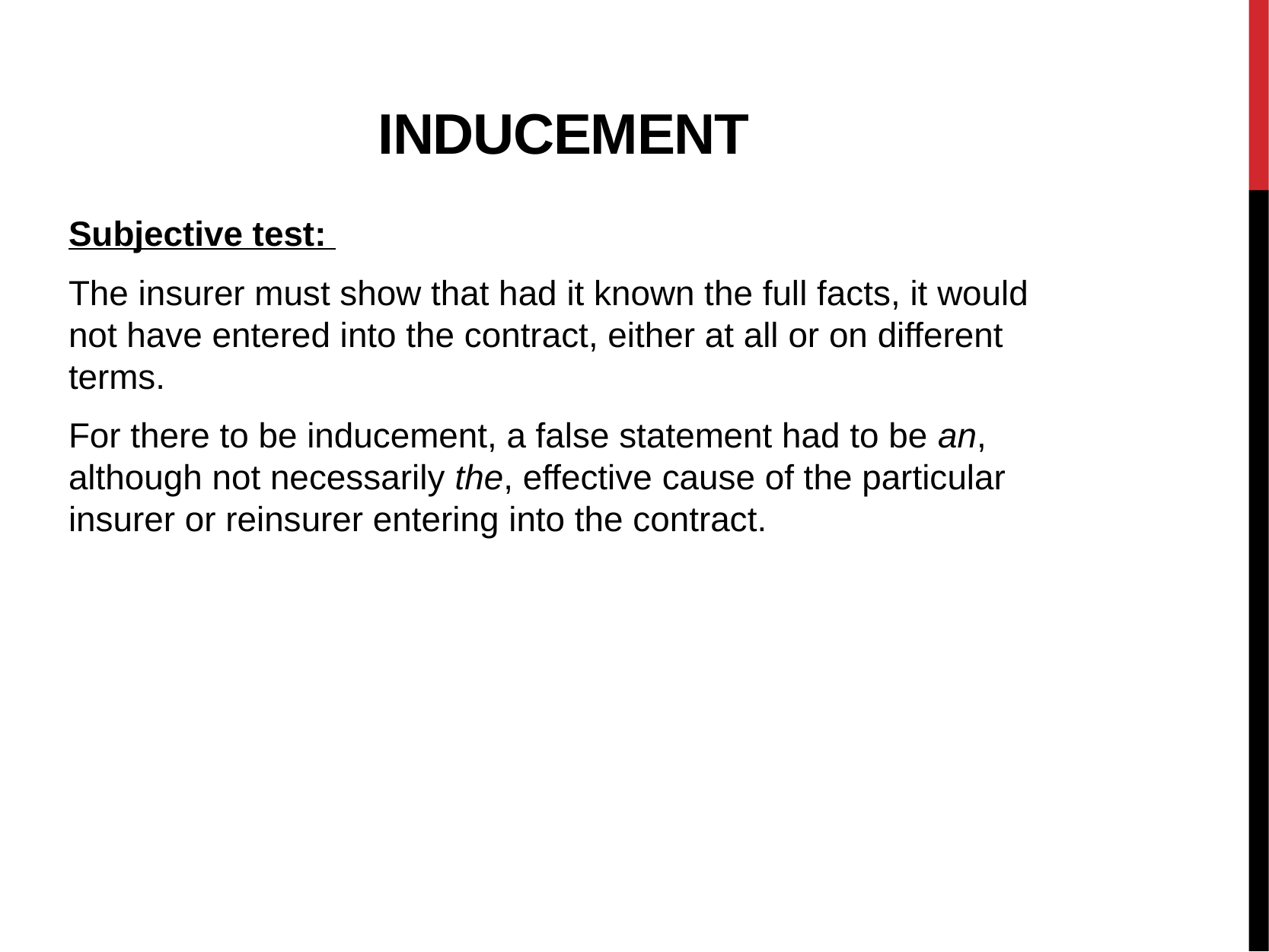

# Inducement
Subjective test:
The insurer must show that had it known the full facts, it would not have entered into the contract, either at all or on different terms.
For there to be inducement, a false statement had to be an, although not necessarily the, effective cause of the particular insurer or reinsurer entering into the contract.